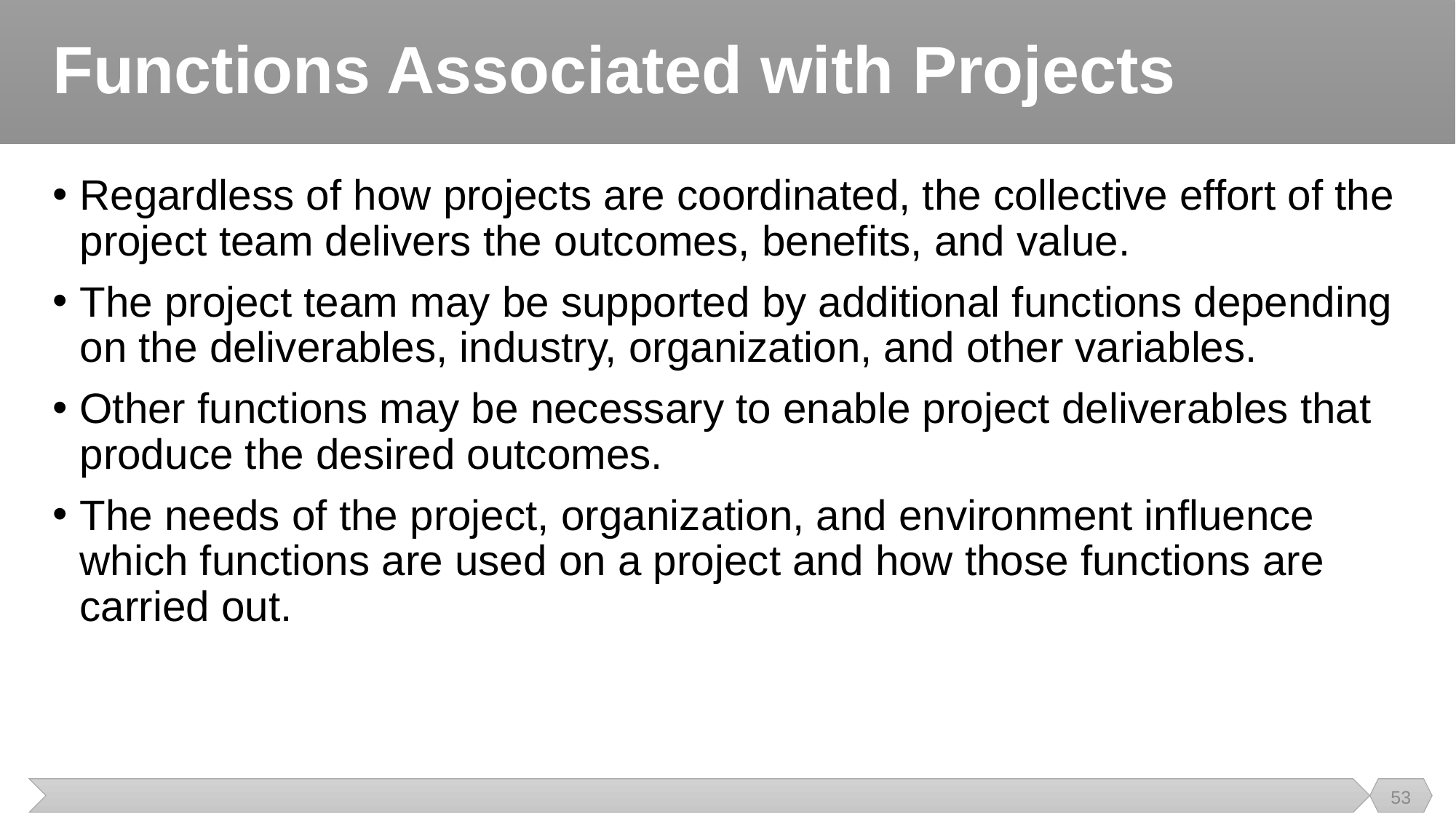

# Functions Associated with Projects
Regardless of how projects are coordinated, the collective effort of the project team delivers the outcomes, benefits, and value.
The project team may be supported by additional functions depending on the deliverables, industry, organization, and other variables.
Other functions may be necessary to enable project deliverables that produce the desired outcomes.
The needs of the project, organization, and environment influence which functions are used on a project and how those functions are carried out.
53